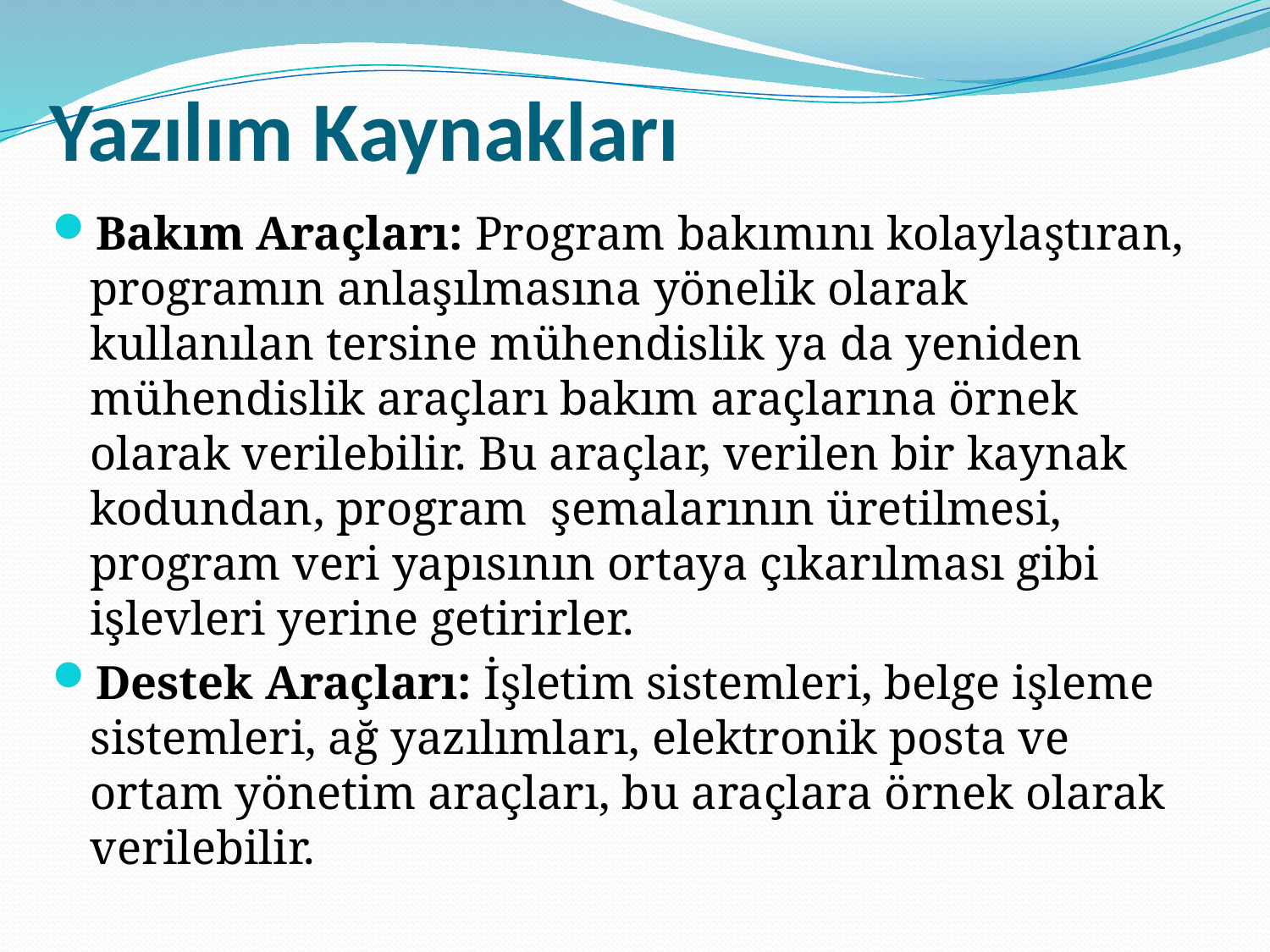

# Yazılım Kaynakları
Bakım Araçları: Program bakımını kolaylaştıran, programın anlaşılmasına yönelik olarak kullanılan tersine mühendislik ya da yeniden mühendislik araçları bakım araçlarına örnek olarak verilebilir. Bu araçlar, verilen bir kaynak kodundan, program  şemalarının üretilmesi, program veri yapısının ortaya çıkarılması gibi işlevleri yerine getirirler.
Destek Araçları: İşletim sistemleri, belge işleme sistemleri, ağ yazılımları, elektronik posta ve ortam yönetim araçları, bu araçlara örnek olarak verilebilir.